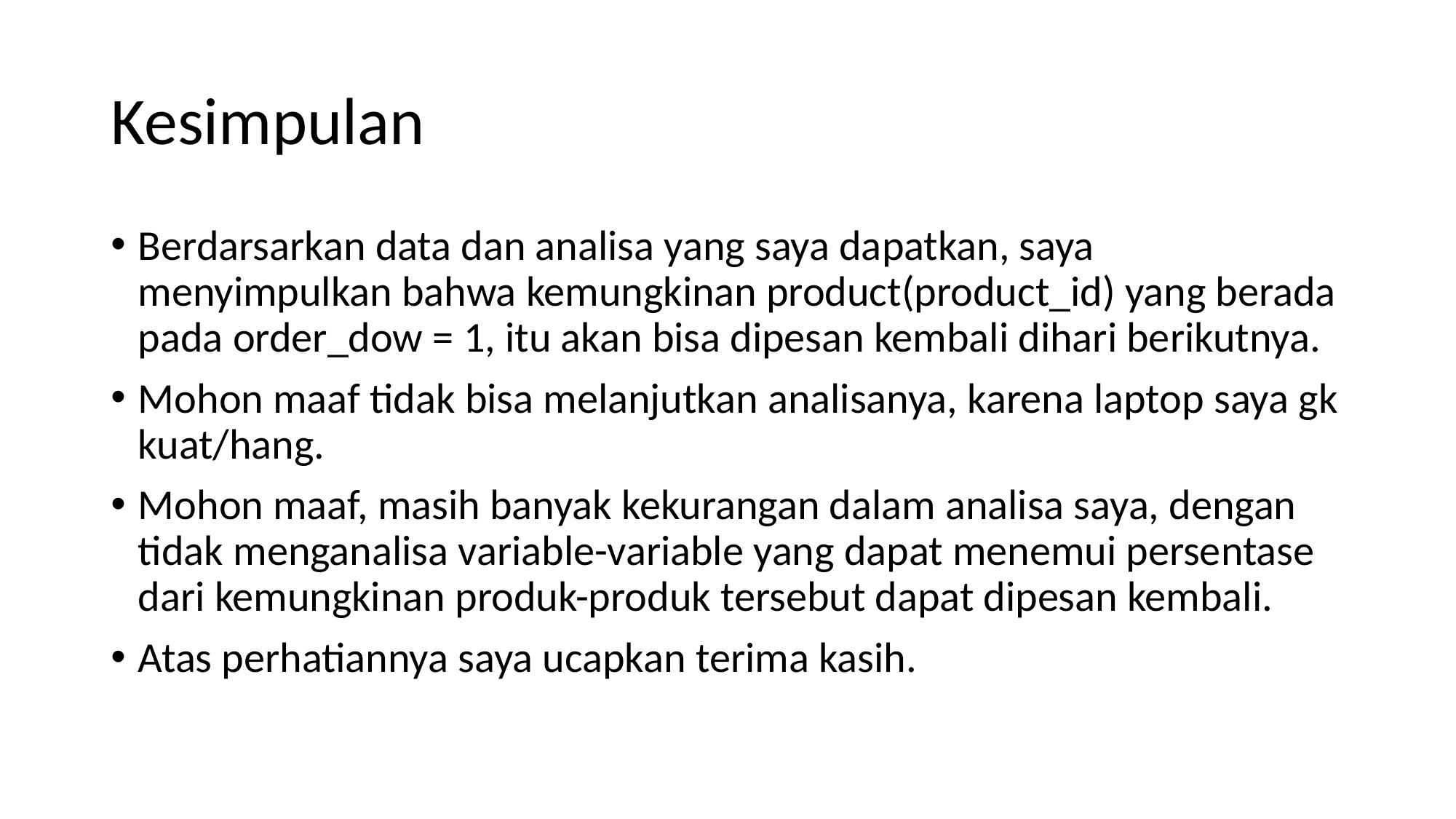

# Kesimpulan
Berdarsarkan data dan analisa yang saya dapatkan, saya menyimpulkan bahwa kemungkinan product(product_id) yang berada pada order_dow = 1, itu akan bisa dipesan kembali dihari berikutnya.
Mohon maaf tidak bisa melanjutkan analisanya, karena laptop saya gk kuat/hang.
Mohon maaf, masih banyak kekurangan dalam analisa saya, dengan tidak menganalisa variable-variable yang dapat menemui persentase dari kemungkinan produk-produk tersebut dapat dipesan kembali.
Atas perhatiannya saya ucapkan terima kasih.